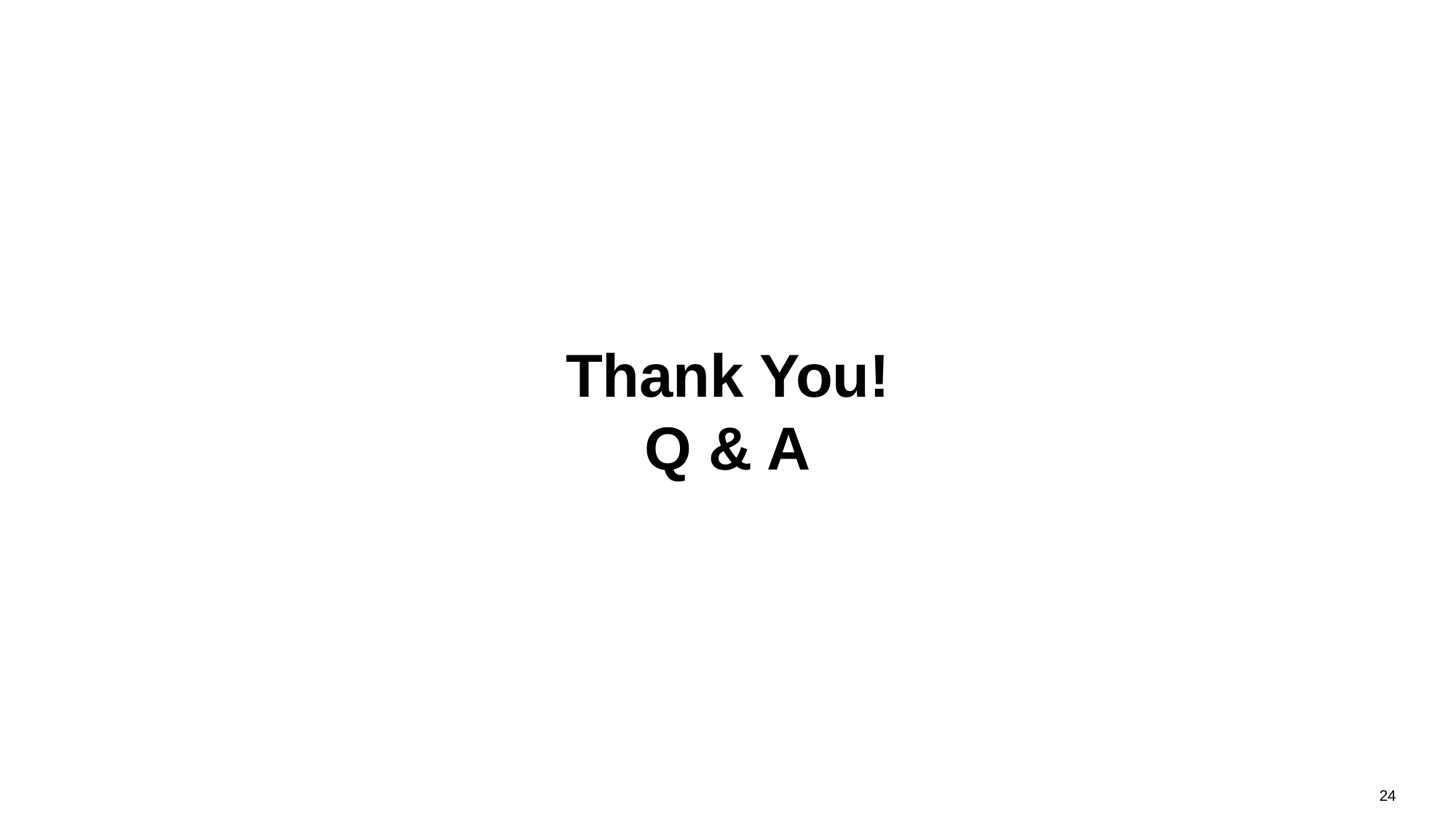

# Thank You! Q & A
24